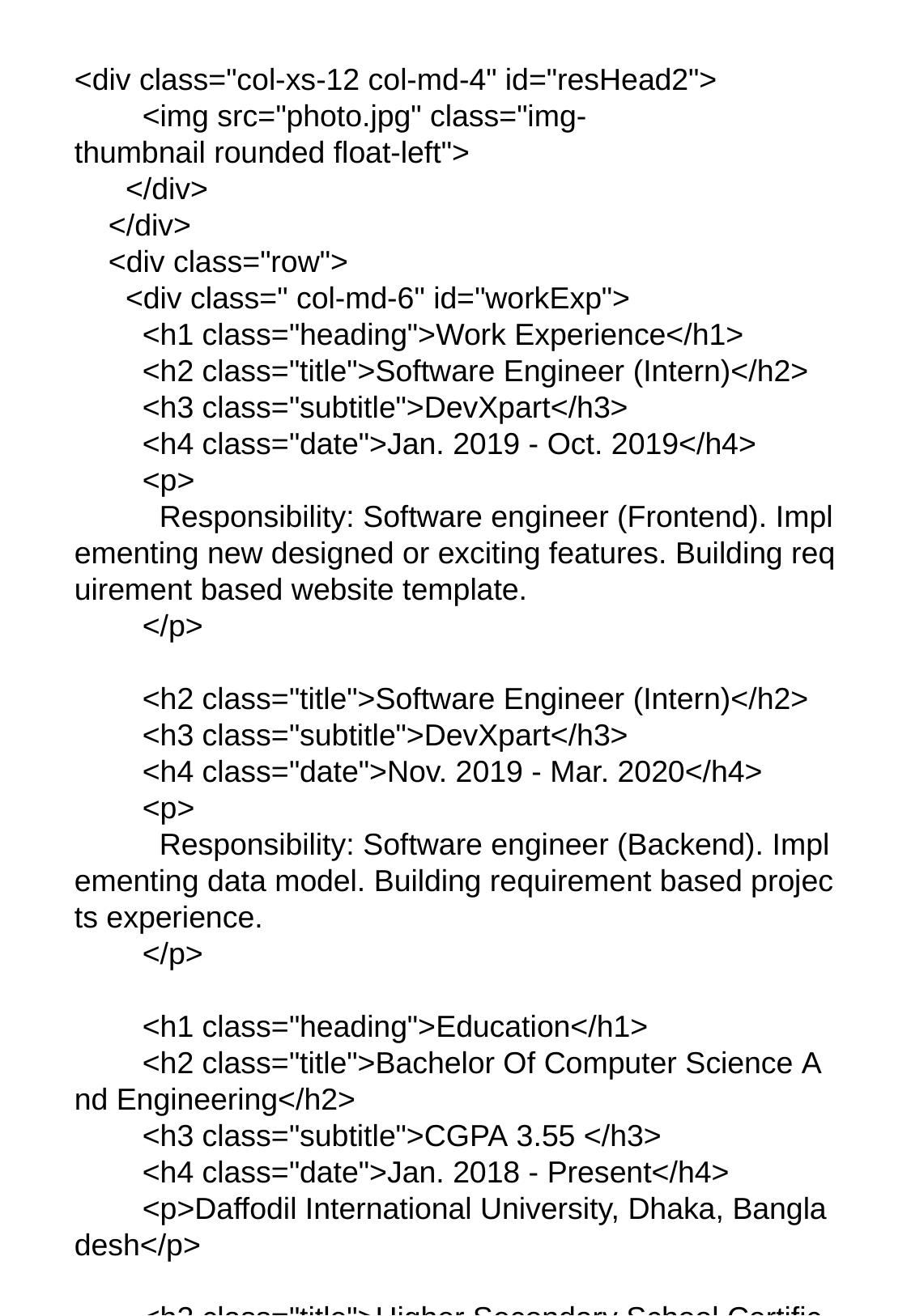

<div class="col-xs-12 col-md-4" id="resHead2">
        <img src="photo.jpg" class="img-thumbnail rounded float-left">
      </div>
    </div>
    <div class="row">
      <div class=" col-md-6" id="workExp">
        <h1 class="heading">Work Experience</h1>
        <h2 class="title">Software Engineer (Intern)</h2>
        <h3 class="subtitle">DevXpart</h3>
        <h4 class="date">Jan. 2019 - Oct. 2019</h4>
        <p>
          Responsibility: Software engineer (Frontend). Implementing new designed or exciting features. Building requirement based website template.
        </p>
        <h2 class="title">Software Engineer (Intern)</h2>
        <h3 class="subtitle">DevXpart</h3>
        <h4 class="date">Nov. 2019 - Mar. 2020</h4>
        <p>
          Responsibility: Software engineer (Backend). Implementing data model. Building requirement based projects experience.
        </p>
        <h1 class="heading">Education</h1>
        <h2 class="title">Bachelor Of Computer Science And Engineering</h2>
        <h3 class="subtitle">CGPA 3.55 </h3>
        <h4 class="date">Jan. 2018 - Present</h4>
        <p>Daffodil International University, Dhaka, Bangladesh</p>
        <h2 class="title">Higher Secondary School Certificate</h2>
        <h3 class="subtitle">GPA 4.75 </h3>
        <h4 class="date">2015 - 2017</h4>
        <p>Bangladesh Navy School & College, Dhaka, Bangladesh</p>